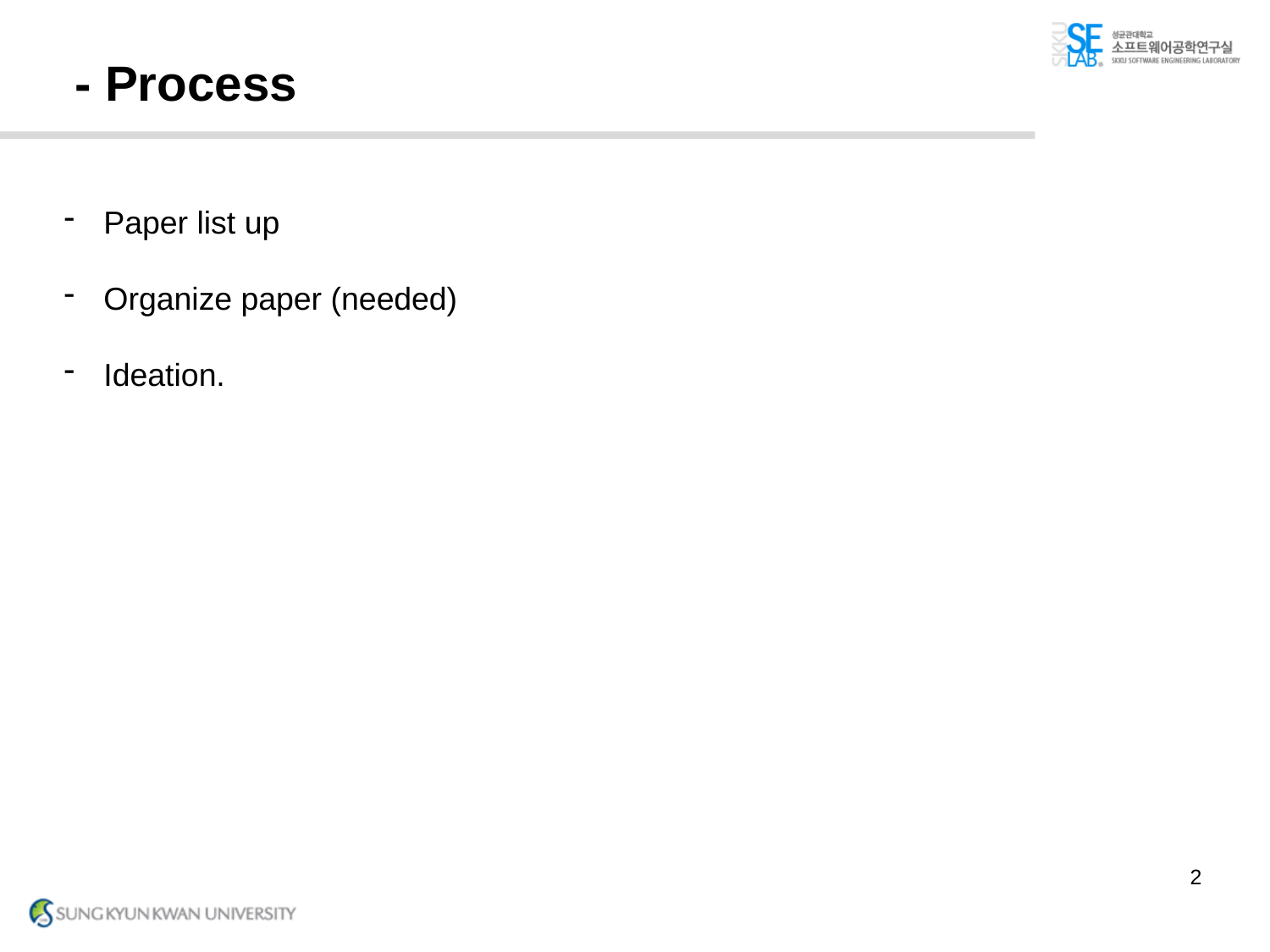

# - Process
Paper list up

Organize paper (needed)

Ideation.

2